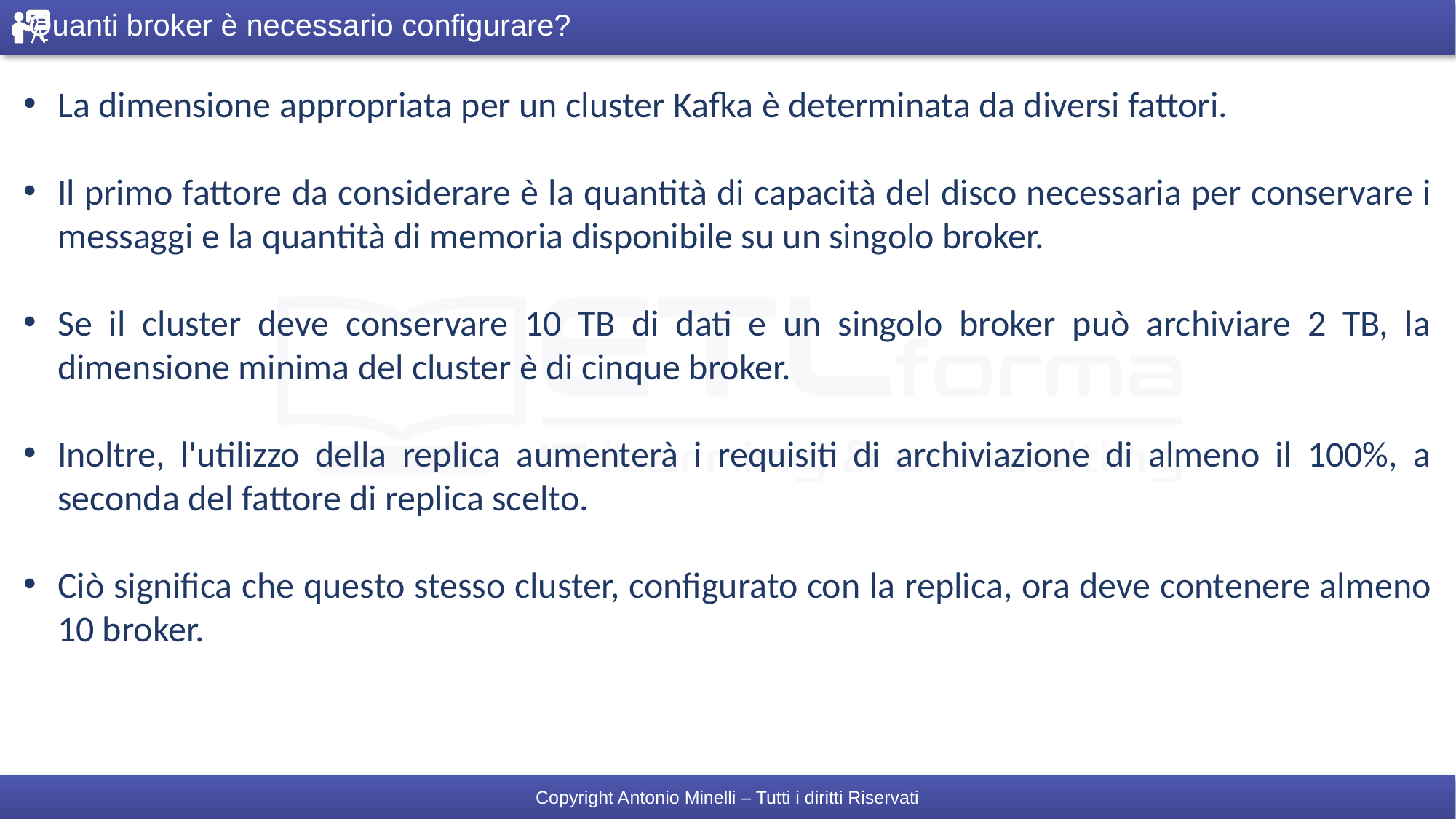

# Quanti broker è necessario configurare?
La dimensione appropriata per un cluster Kafka è determinata da diversi fattori.

Il primo fattore da considerare è la quantità di capacità del disco necessaria per conservare i messaggi e la quantità di memoria disponibile su un singolo broker.

Se il cluster deve conservare 10 TB di dati e un singolo broker può archiviare 2 TB, la dimensione minima del cluster è di cinque broker.

Inoltre, l'utilizzo della replica aumenterà i requisiti di archiviazione di almeno il 100%, a seconda del fattore di replica scelto.

Ciò significa che questo stesso cluster, configurato con la replica, ora deve contenere almeno 10 broker.